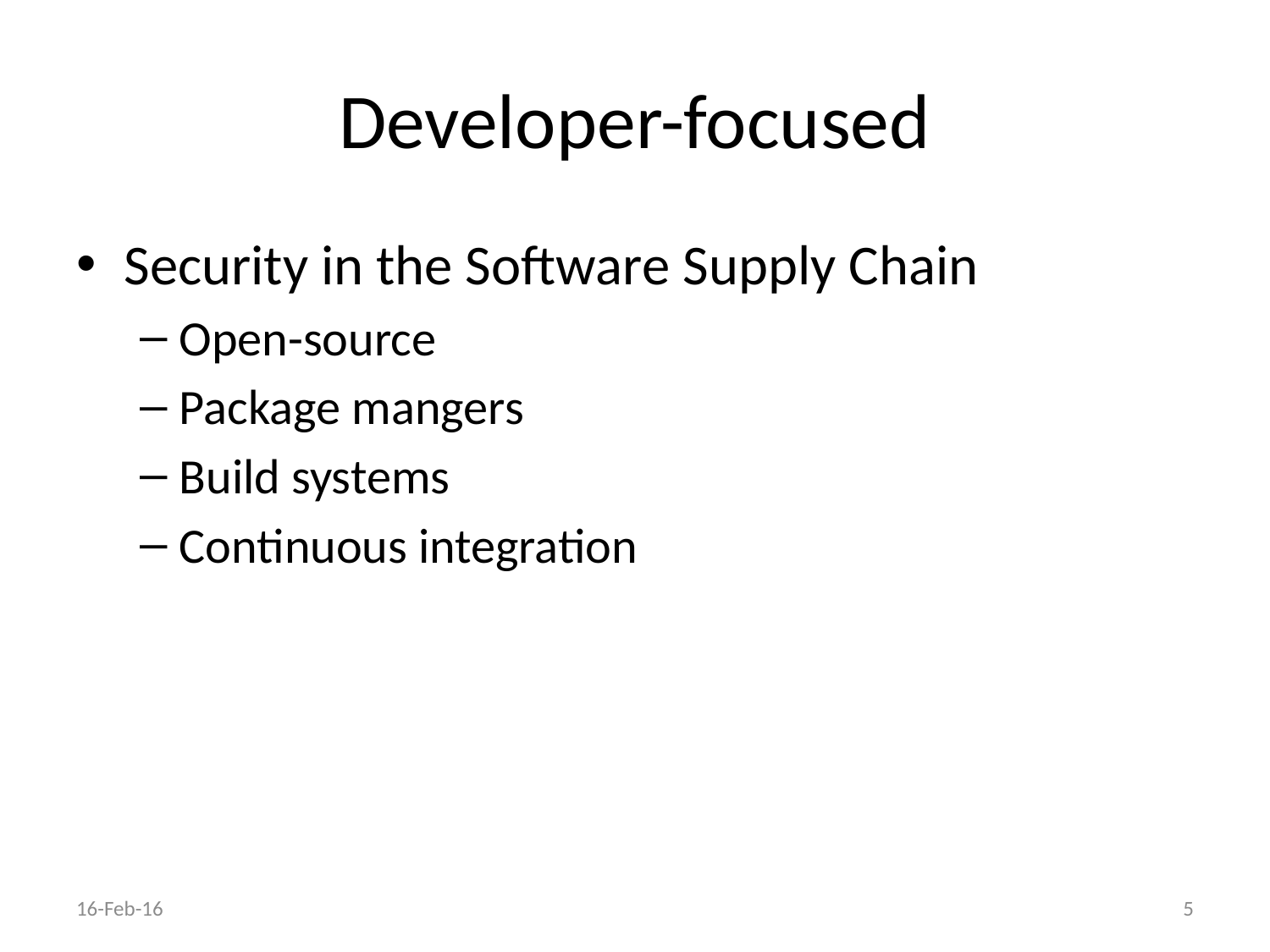

# Developer-focused
Security in the Software Supply Chain
Open-source
Package mangers
Build systems
Continuous integration
16-Feb-16
5